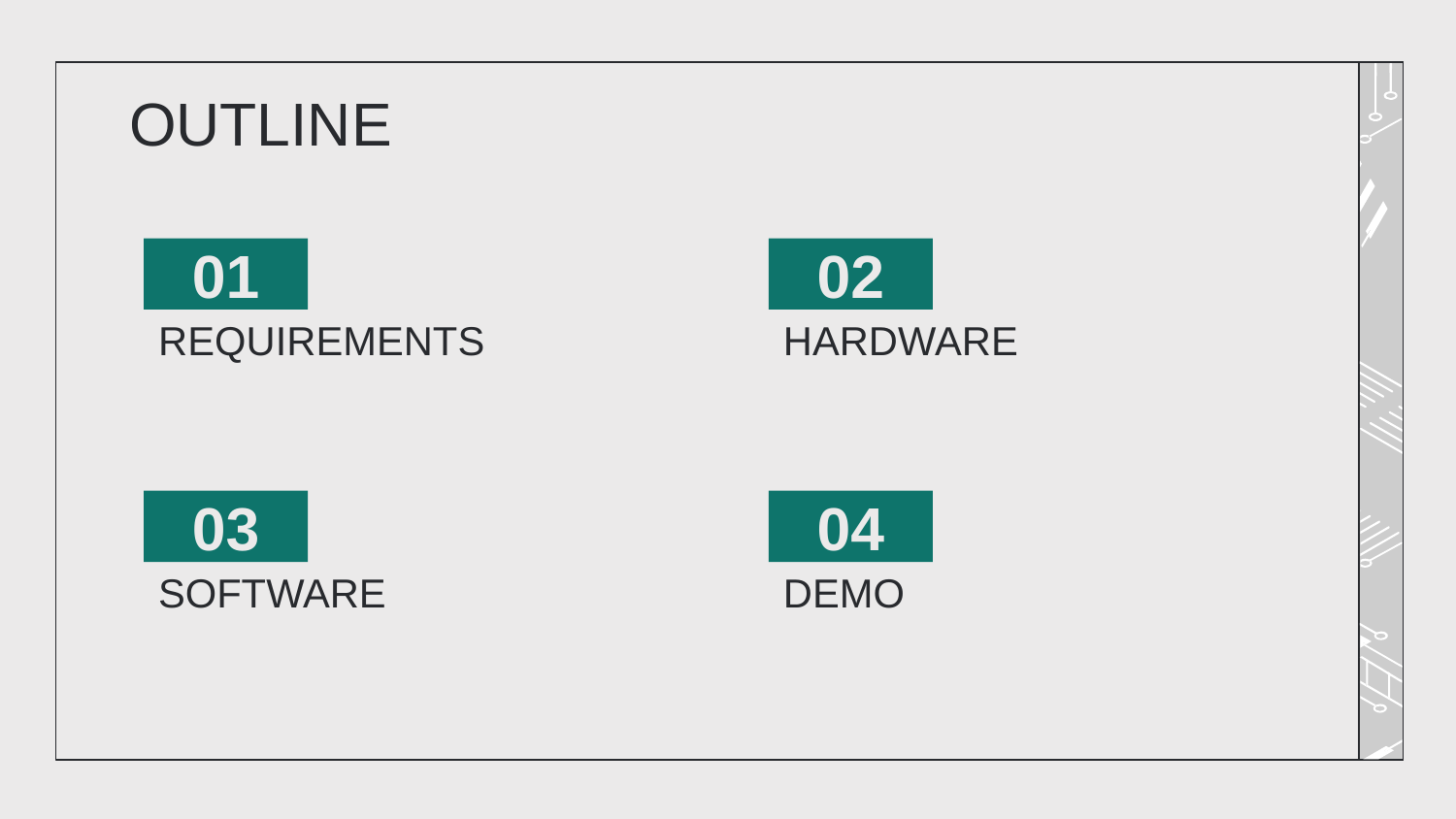

# OUTLINE
01
02
REQUIREMENTS
HARDWARE
03
04
SOFTWARE
DEMO